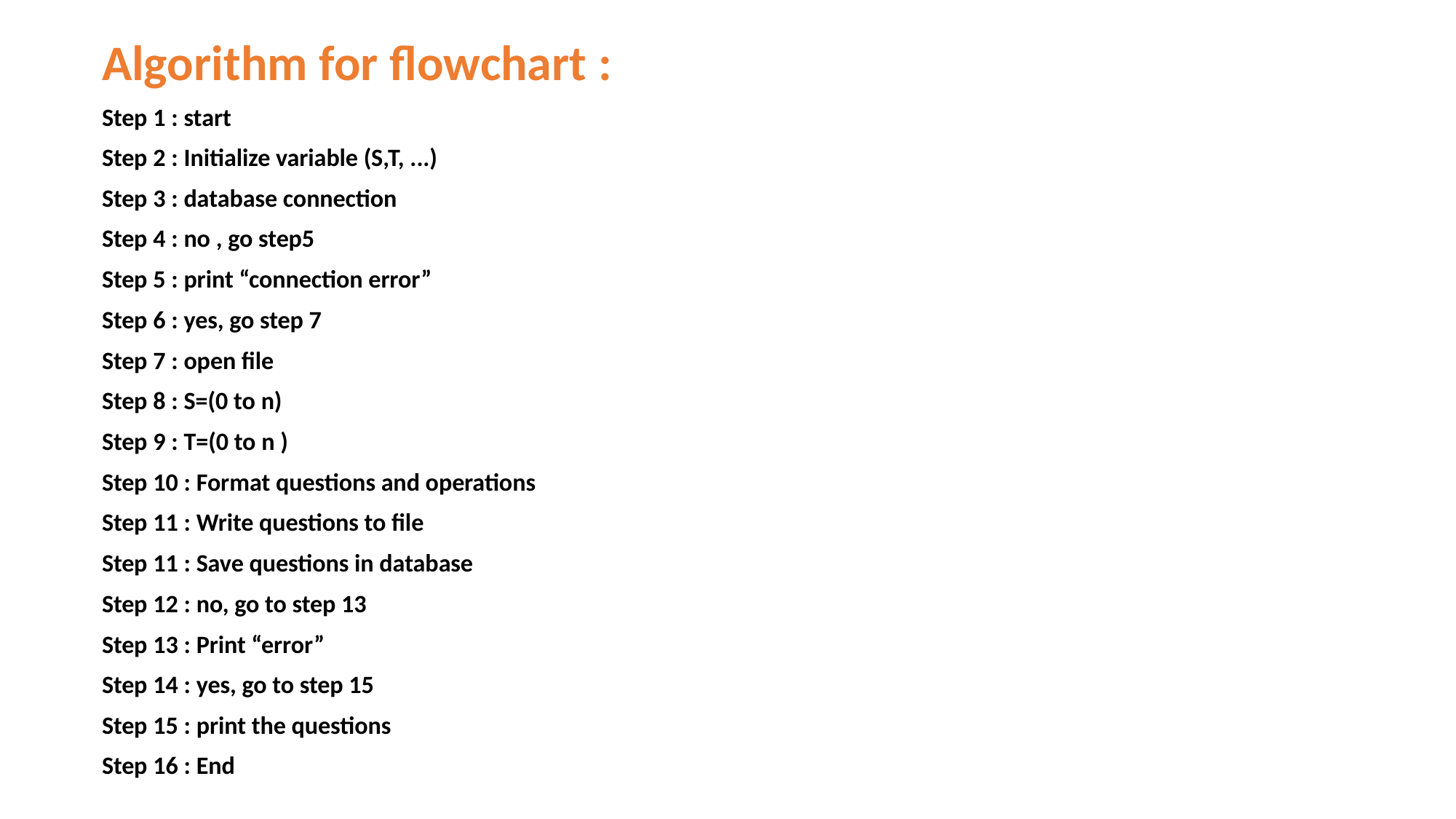

Algorithm for flowchart :
Step 1 : start
Step 2 : Initialize variable (S,T, ...)
Step 3 : database connection
Step 4 : no , go step5
Step 5 : print “connection error”
Step 6 : yes, go step 7
Step 7 : open file
Step 8 : S=(0 to n)
Step 9 : T=(0 to n )
Step 10 : Format questions and operations
Step 11 : Write questions to file
Step 11 : Save questions in database
Step 12 : no, go to step 13
Step 13 : Print “error”
Step 14 : yes, go to step 15
Step 15 : print the questions
Step 16 : End